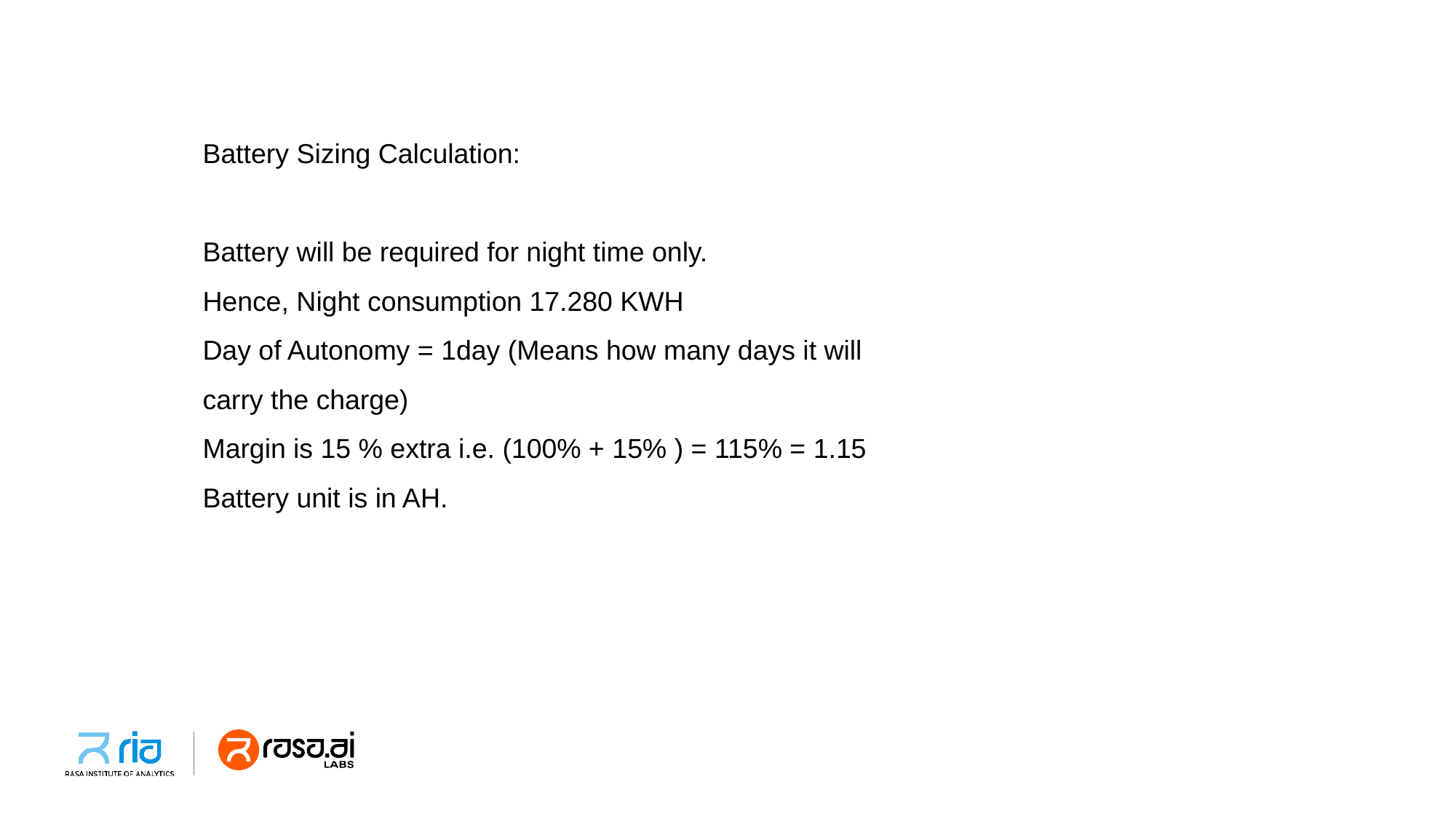

Battery Sizing Calculation:

Battery will be required for night time only.
Hence, Night consumption 17.280 KWH
Day of Autonomy = 1day (Means how many days it will carry the charge)
Margin is 15 % extra i.e. (100% + 15% ) = 115% = 1.15
Battery unit is in AH.